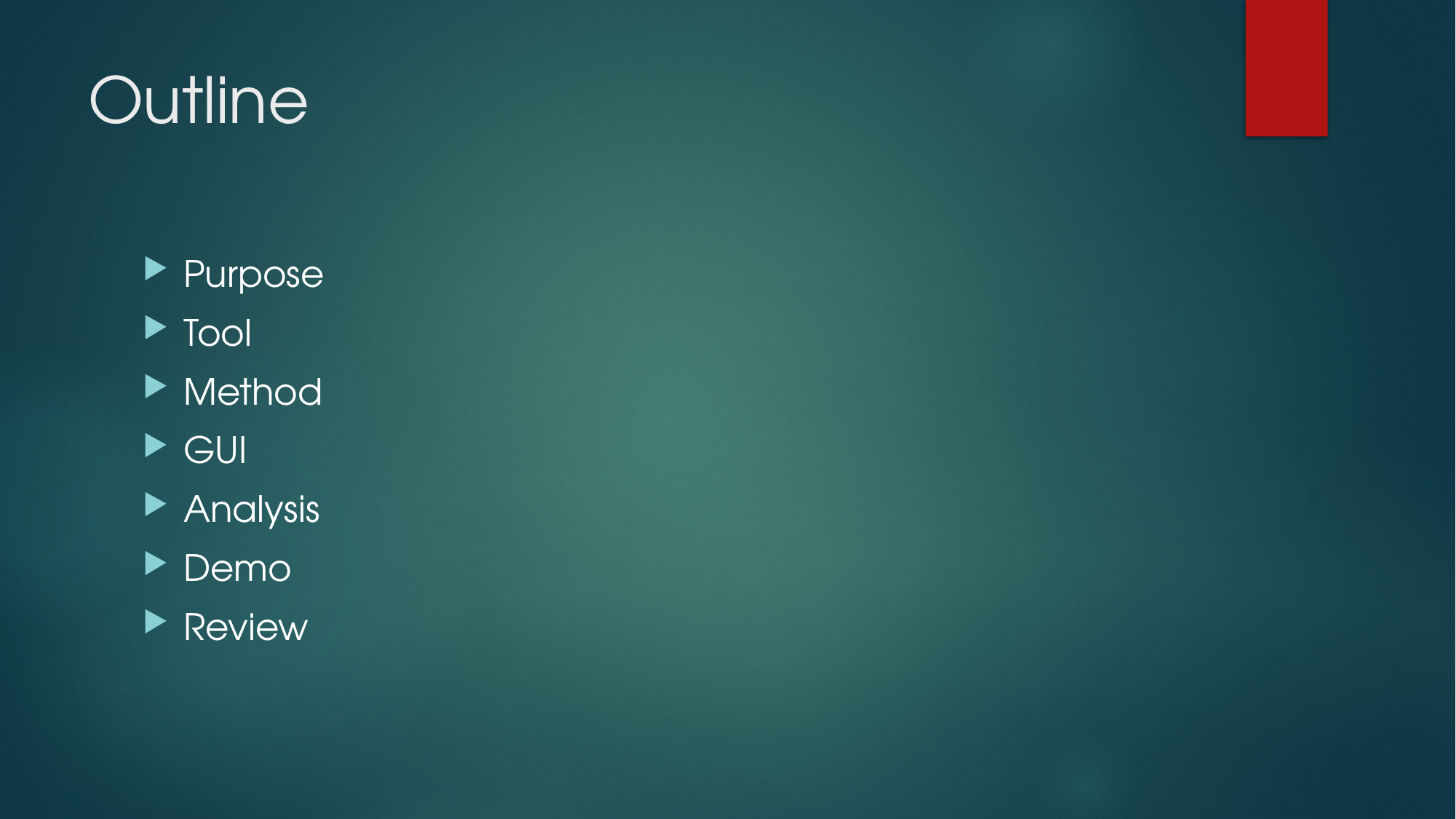

# Outline
Purpose
Tool
Method
GUI
Analysis
Demo
Review